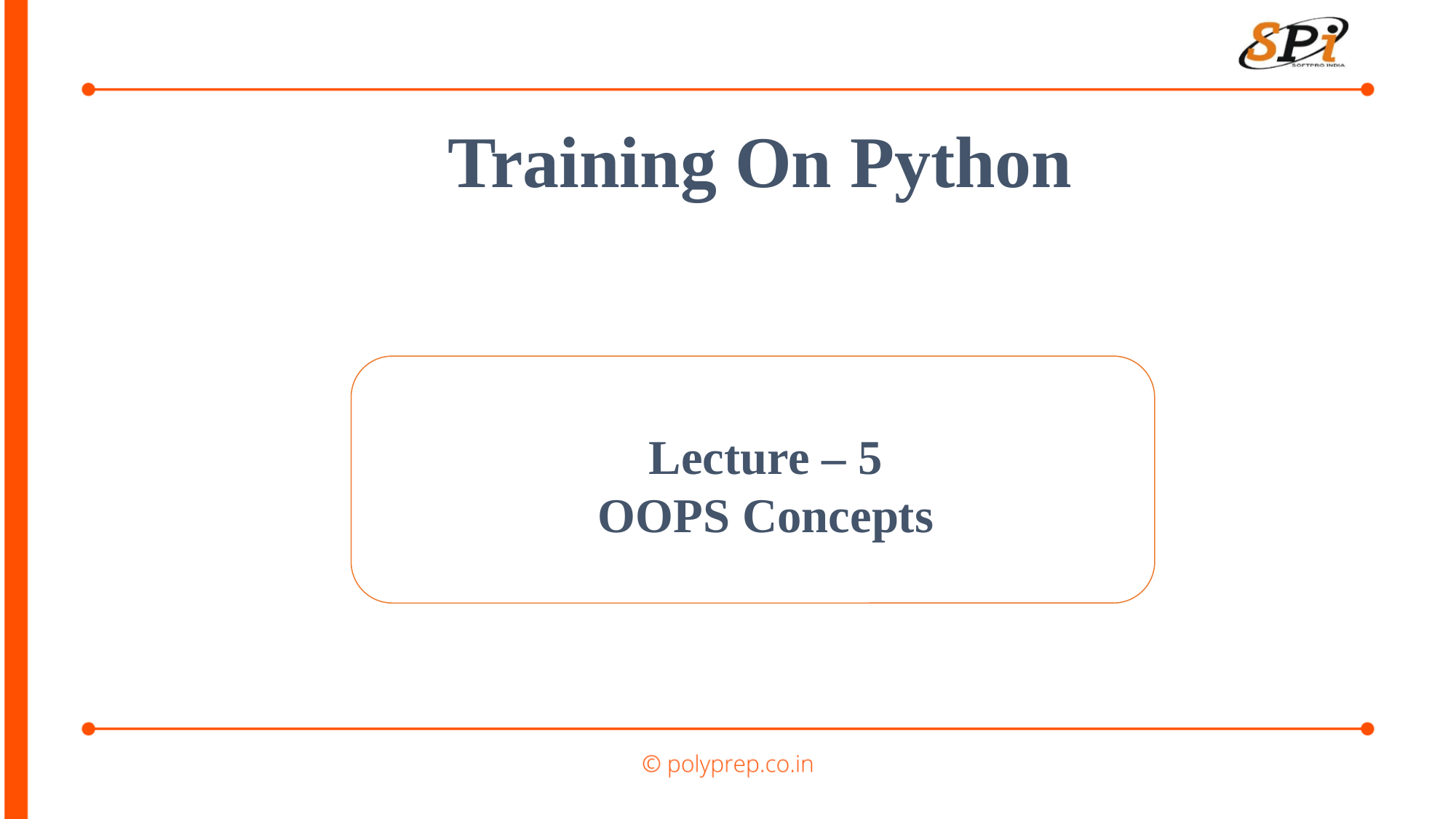

Training On Python

Lecture – 5
OOPS Concepts